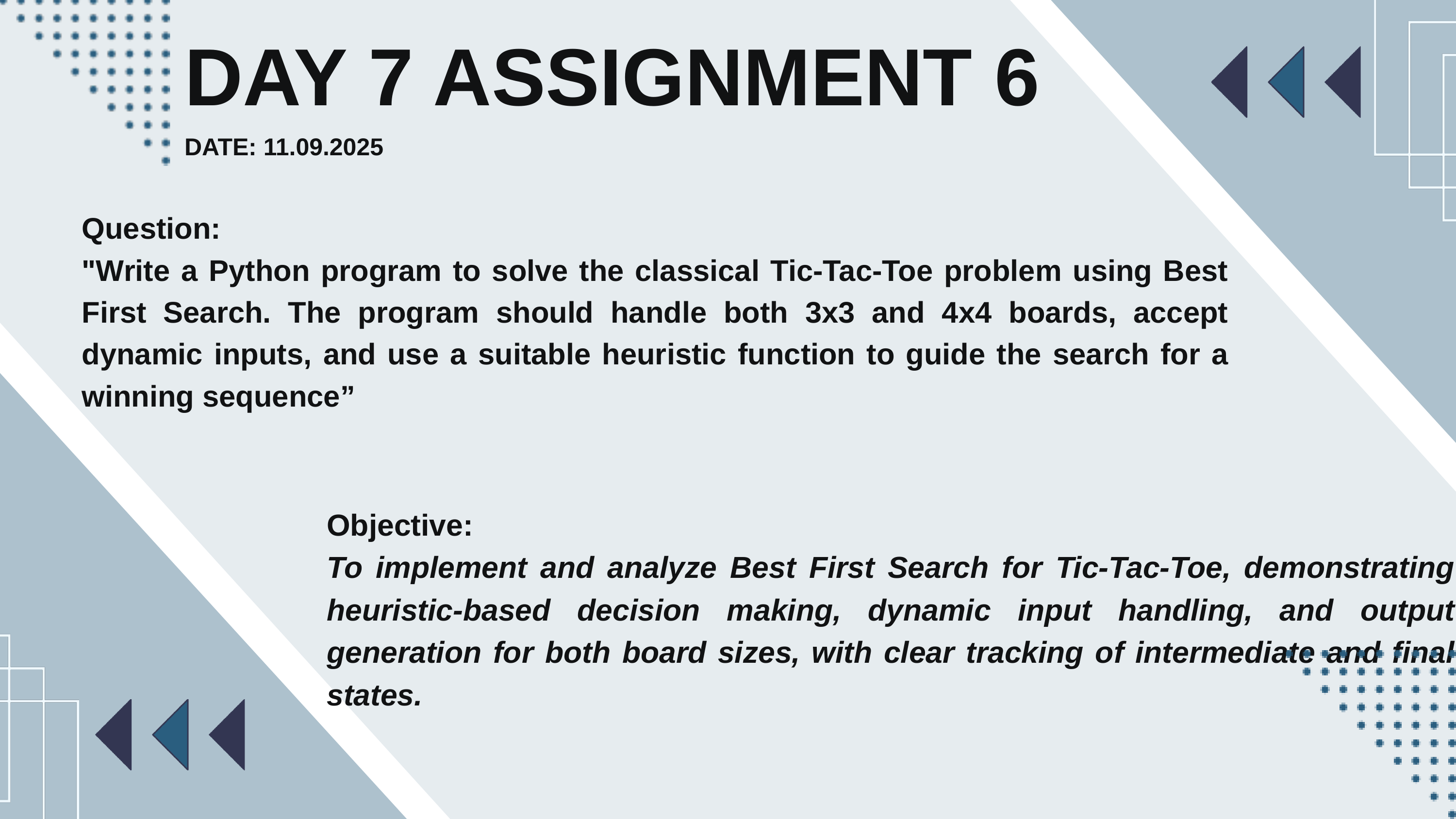

DAY 7 ASSIGNMENT 6

DATE: 11.09.2025
Question:
"Write a Python program to solve the classical Tic-Tac-Toe problem using Best First Search. The program should handle both 3x3 and 4x4 boards, accept dynamic inputs, and use a suitable heuristic function to guide the search for a winning sequence”

Objective:
To implement and analyze Best First Search for Tic-Tac-Toe, demonstrating heuristic-based decision making, dynamic input handling, and output generation for both board sizes, with clear tracking of intermediate and final states.